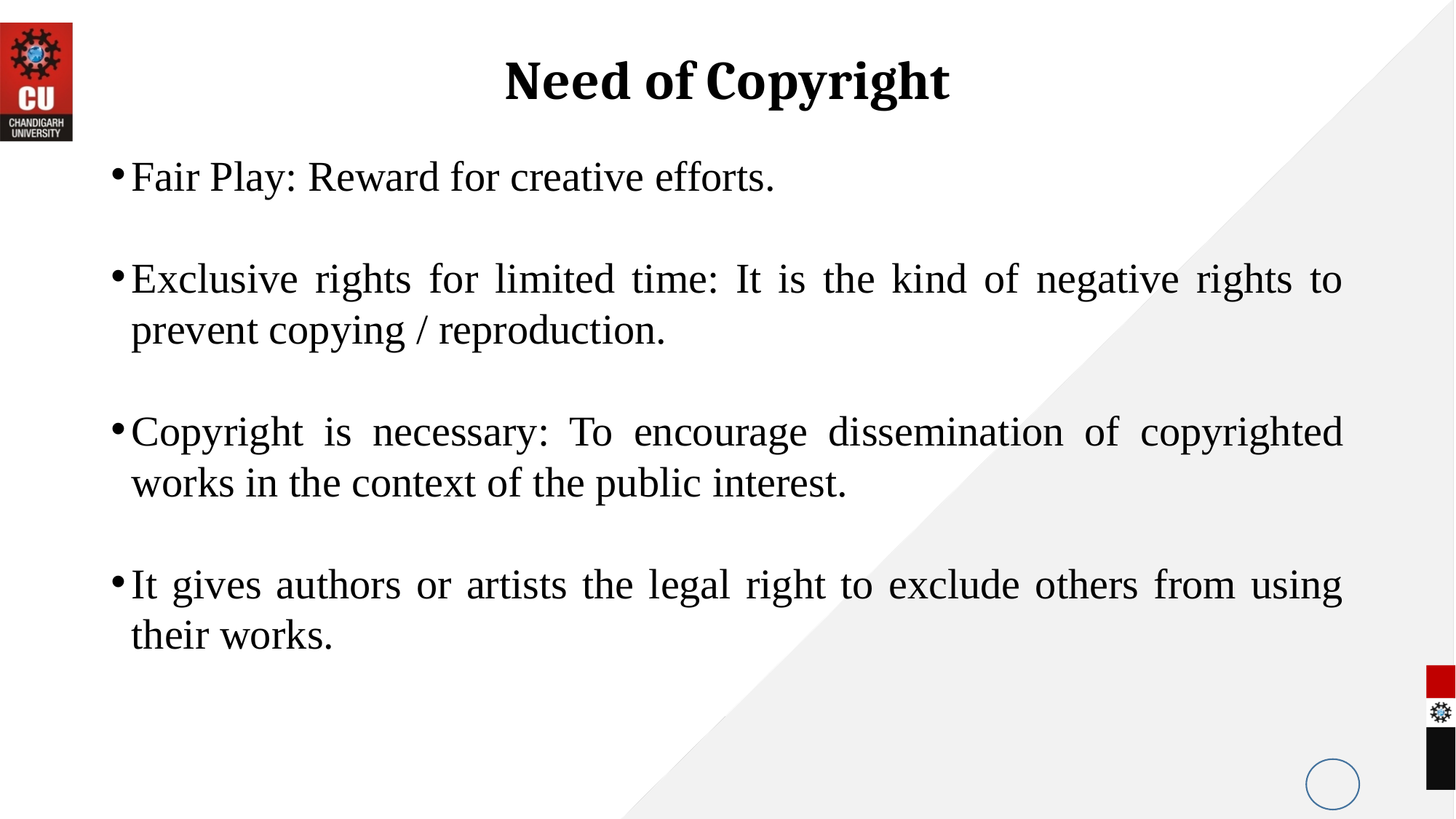

# Need of Copyright
Fair Play: Reward for creative efforts.

Exclusive rights for limited time: It is the kind of negative rights to prevent copying / reproduction.

Copyright is necessary: To encourage dissemination of copyrighted works in the context of the public interest.

It gives authors or artists the legal right to exclude others from using their works.